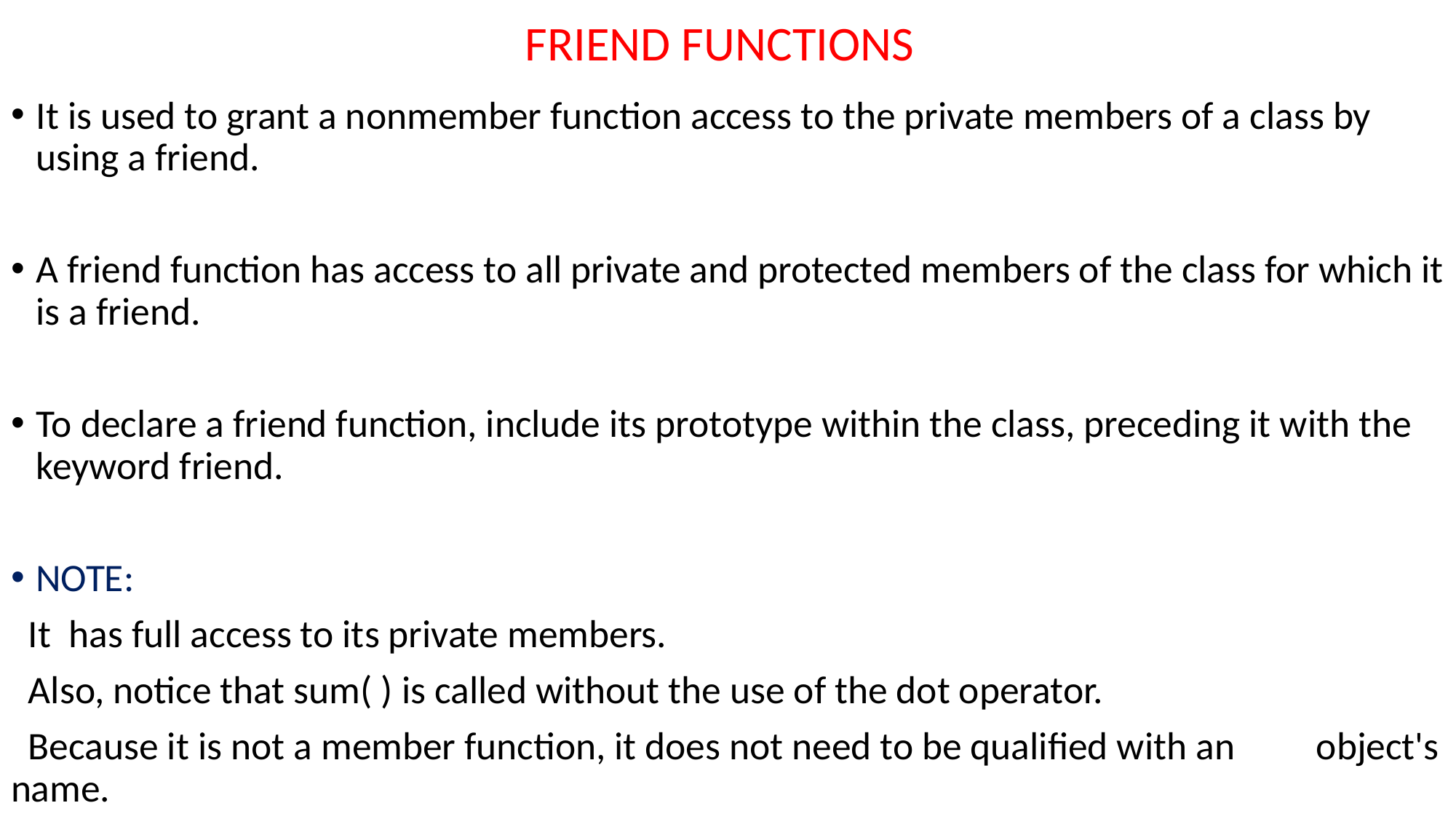

# FRIEND FUNCTIONS
It is used to grant a nonmember function access to the private members of a class by using a friend.

A friend function has access to all private and protected members of the class for which it is a friend.

To declare a friend function, include its prototype within the class, preceding it with the keyword friend.

NOTE:
  It  has full access to its private members.
  Also, notice that sum( ) is called without the use of the dot operator.
  Because it is not a member function, it does not need to be qualified with an  	object's name.